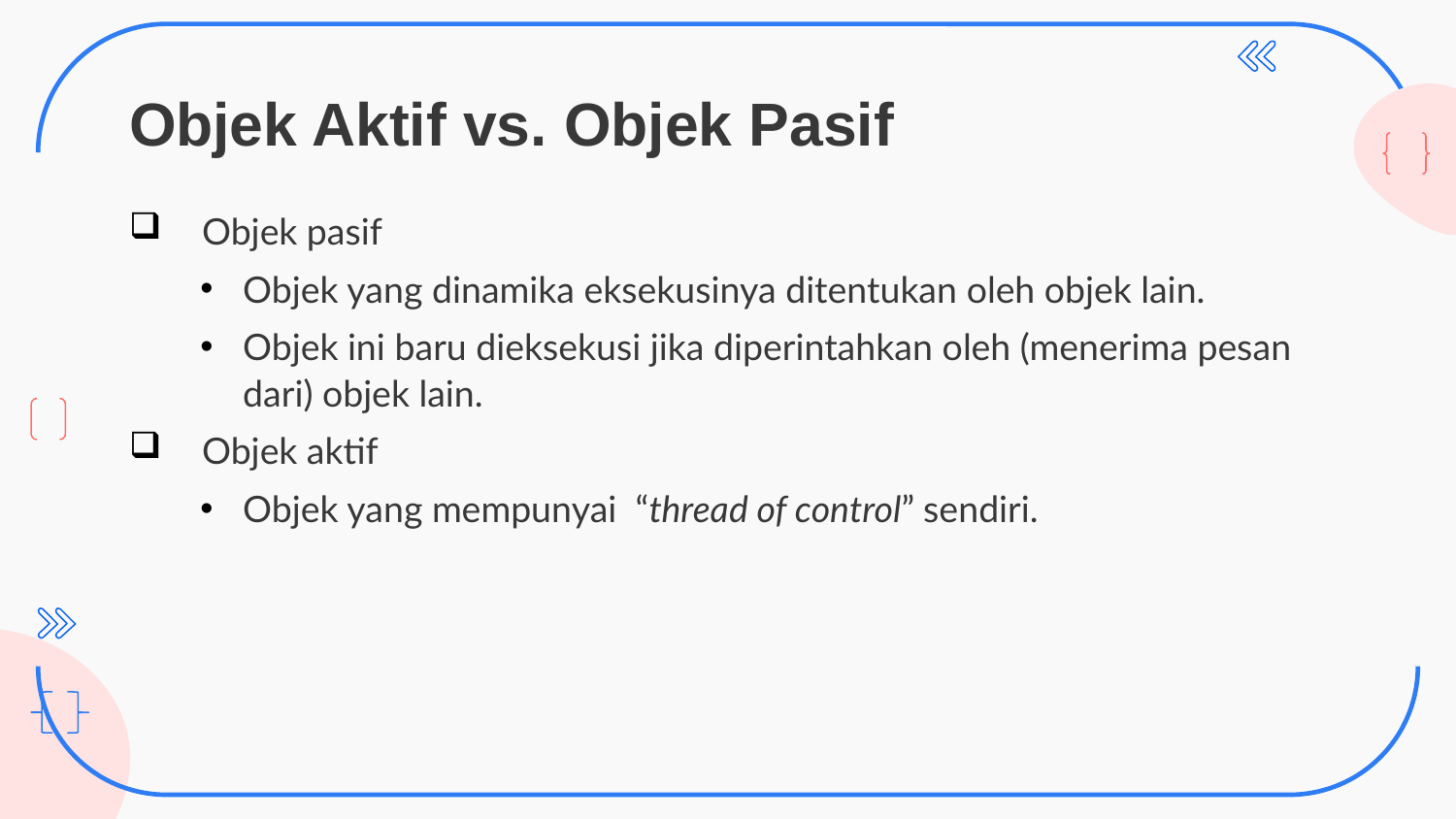

# Objek Aktif vs. Objek Pasif
Objek pasif
Objek yang dinamika eksekusinya ditentukan oleh objek lain.
Objek ini baru dieksekusi jika diperintahkan oleh (menerima pesan dari) objek lain.
Objek aktif
Objek yang mempunyai  “thread of control” sendiri.